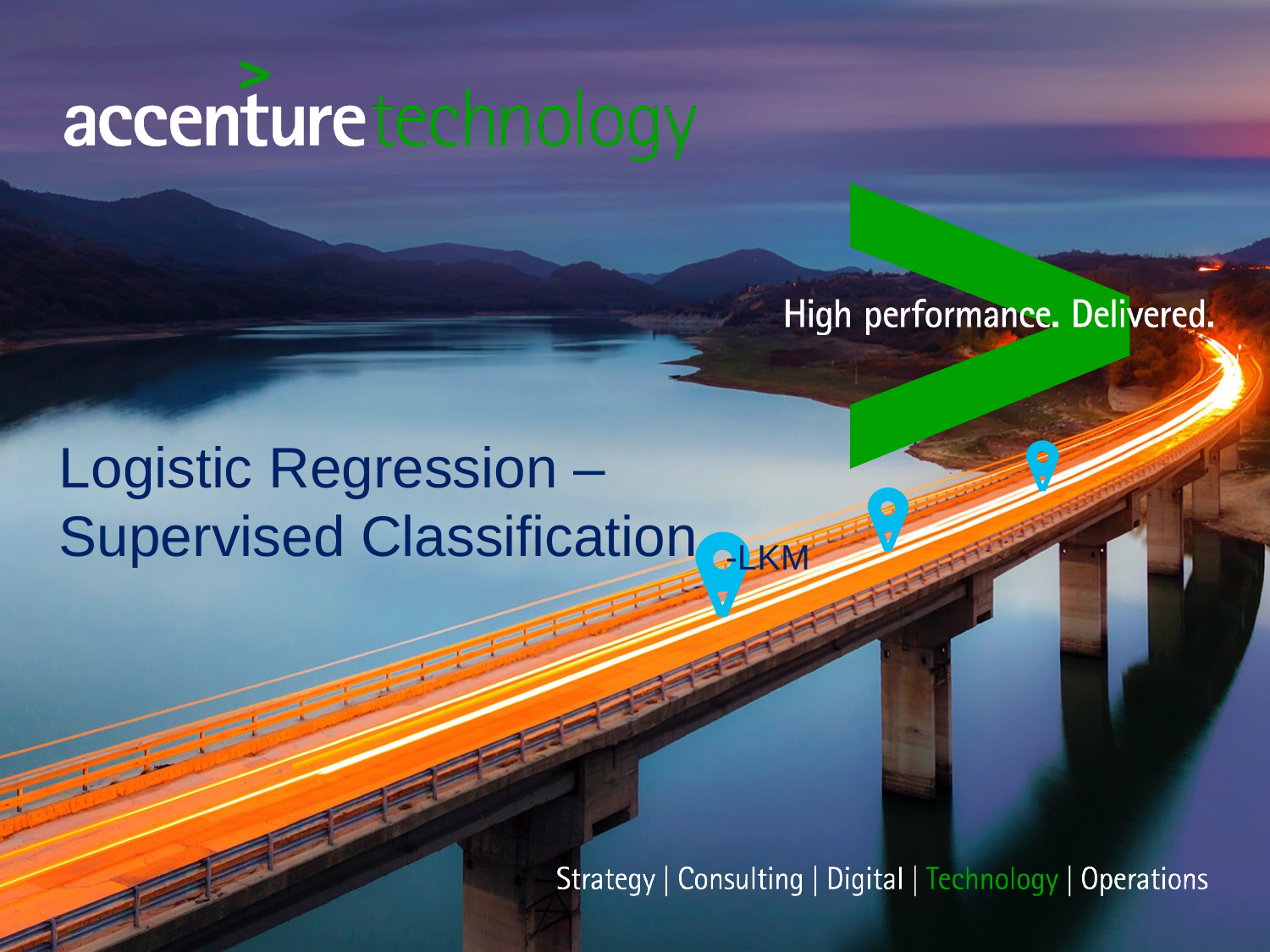

# Logistic Regression – Supervised Classification
    		                  -LKM